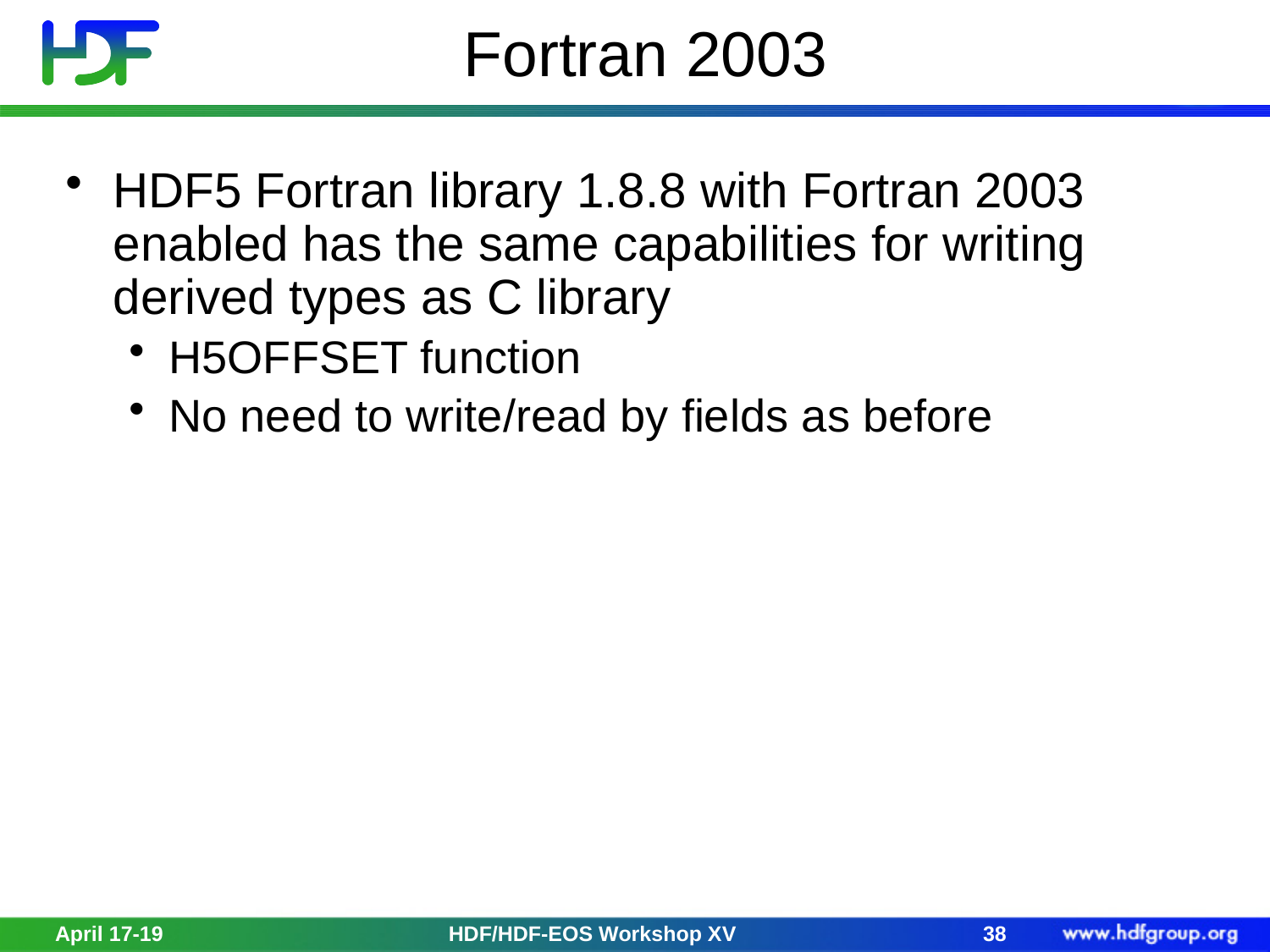

# Fortran 2003
HDF5 Fortran library 1.8.8 with Fortran 2003 enabled has the same capabilities for writing derived types as C library
H5OFFSET function
No need to write/read by fields as before

April 17-19
HDF/HDF-EOS Workshop XV
38